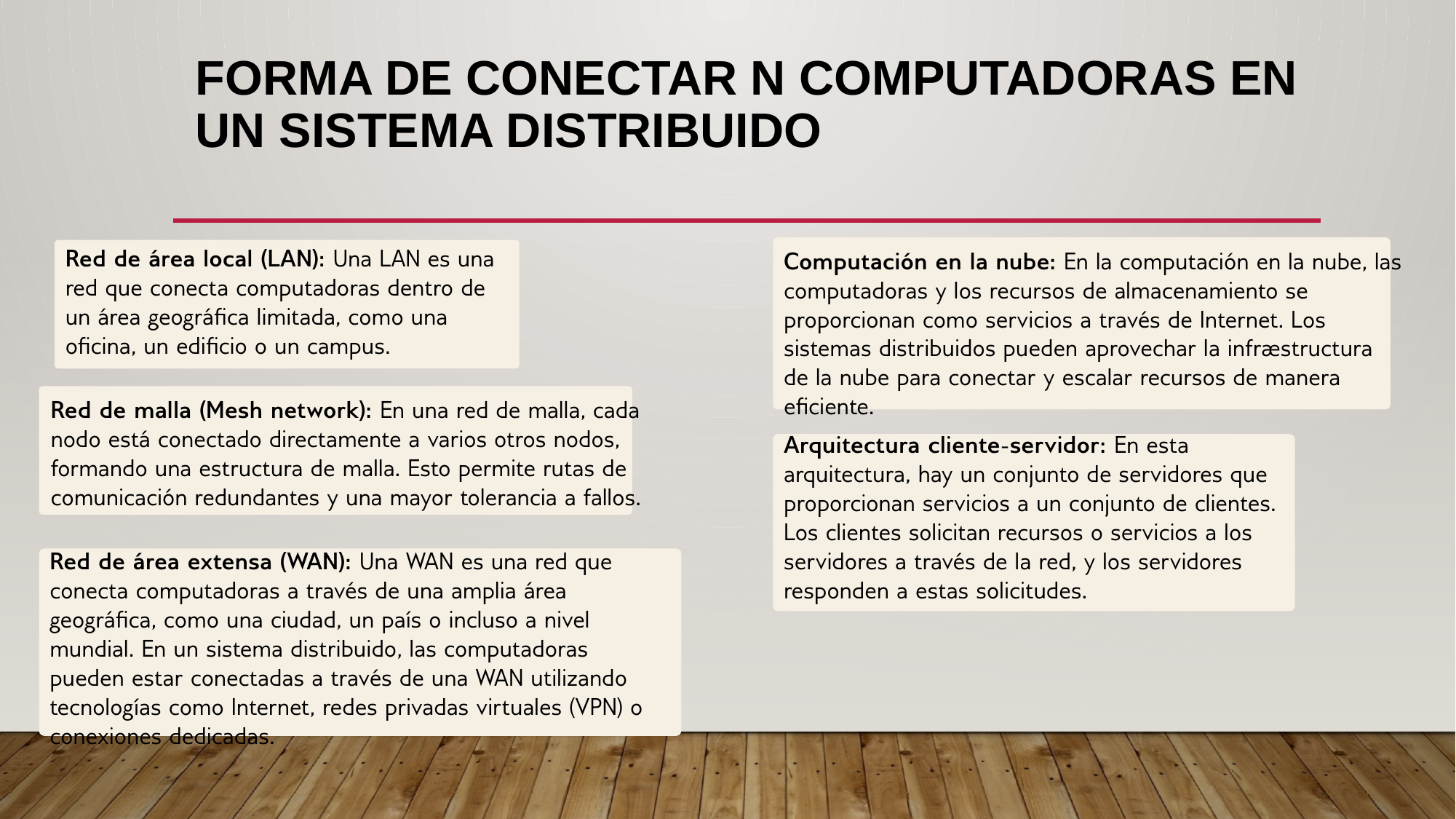

# Forma de conectar N Computadoras en un sistema distribuido

Red de área local (LAN): Una LAN es una red que conecta computadoras dentro de un área geográfica limitada, como una oficina, un edificio o un campus.
Computación en la nube: En la computación en la nube, las computadoras y los recursos de almacenamiento se proporcionan como servicios a través de Internet. Los sistemas distribuidos pueden aprovechar la infraestructura de la nube para conectar y escalar recursos de manera eficiente.

Red de malla (Mesh network): En una red de malla, cada nodo está conectado directamente a varios otros nodos, formando una estructura de malla. Esto permite rutas de comunicación redundantes y una mayor tolerancia a fallos.
Arquitectura cliente-servidor: En esta arquitectura, hay un conjunto de servidores que proporcionan servicios a un conjunto de clientes. Los clientes solicitan recursos o servicios a los servidores a través de la red, y los servidores responden a estas solicitudes.

Red de área extensa (WAN): Una WAN es una red que conecta computadoras a través de una amplia área geográfica, como una ciudad, un país o incluso a nivel mundial. En un sistema distribuido, las computadoras pueden estar conectadas a través de una WAN utilizando tecnologías como Internet, redes privadas virtuales (VPN) o conexiones dedicadas.